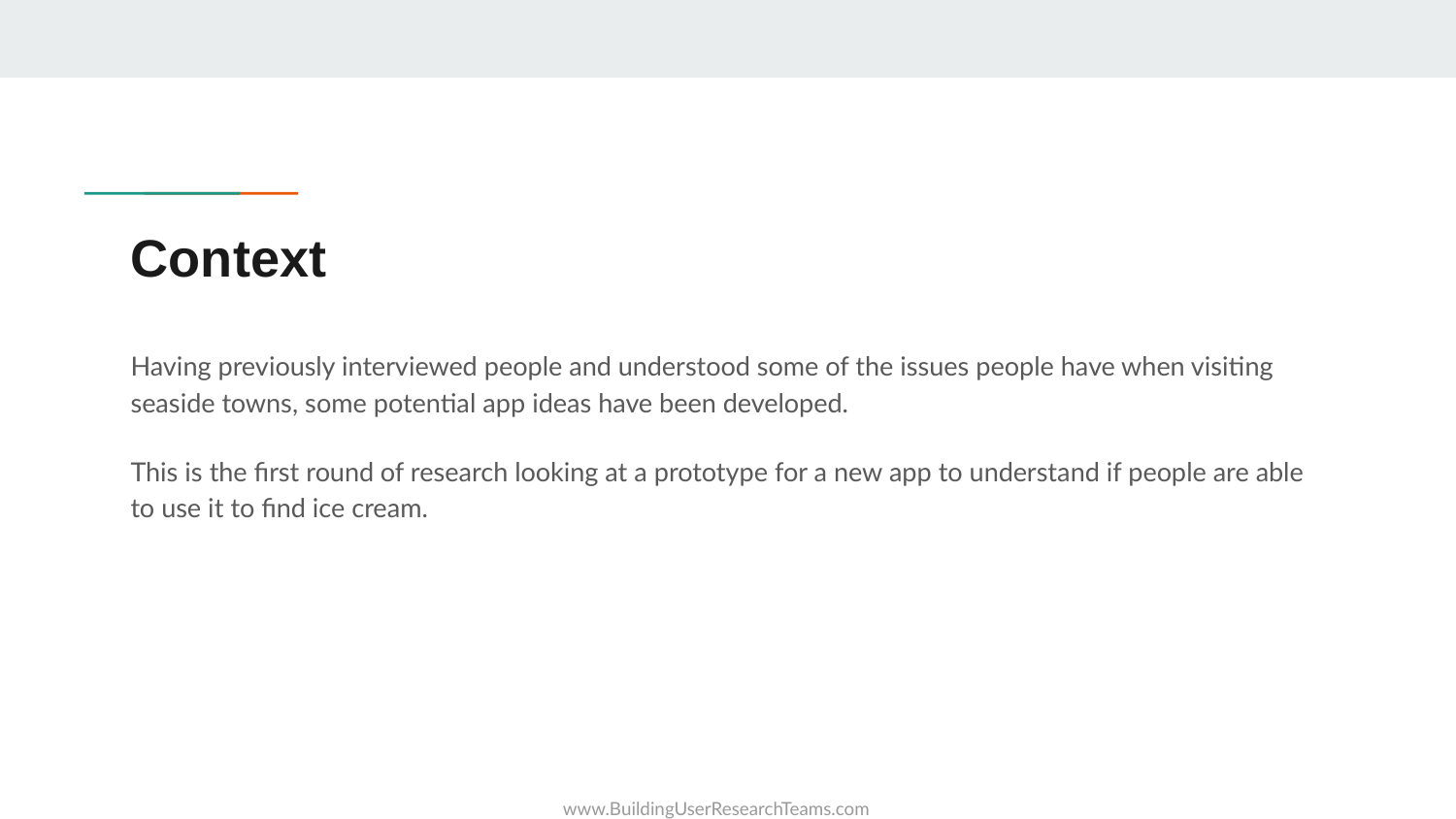

# Context
Having previously interviewed people and understood some of the issues people have when visiting seaside towns, some potential app ideas have been developed.
This is the first round of research looking at a prototype for a new app to understand if people are able to use it to find ice cream.